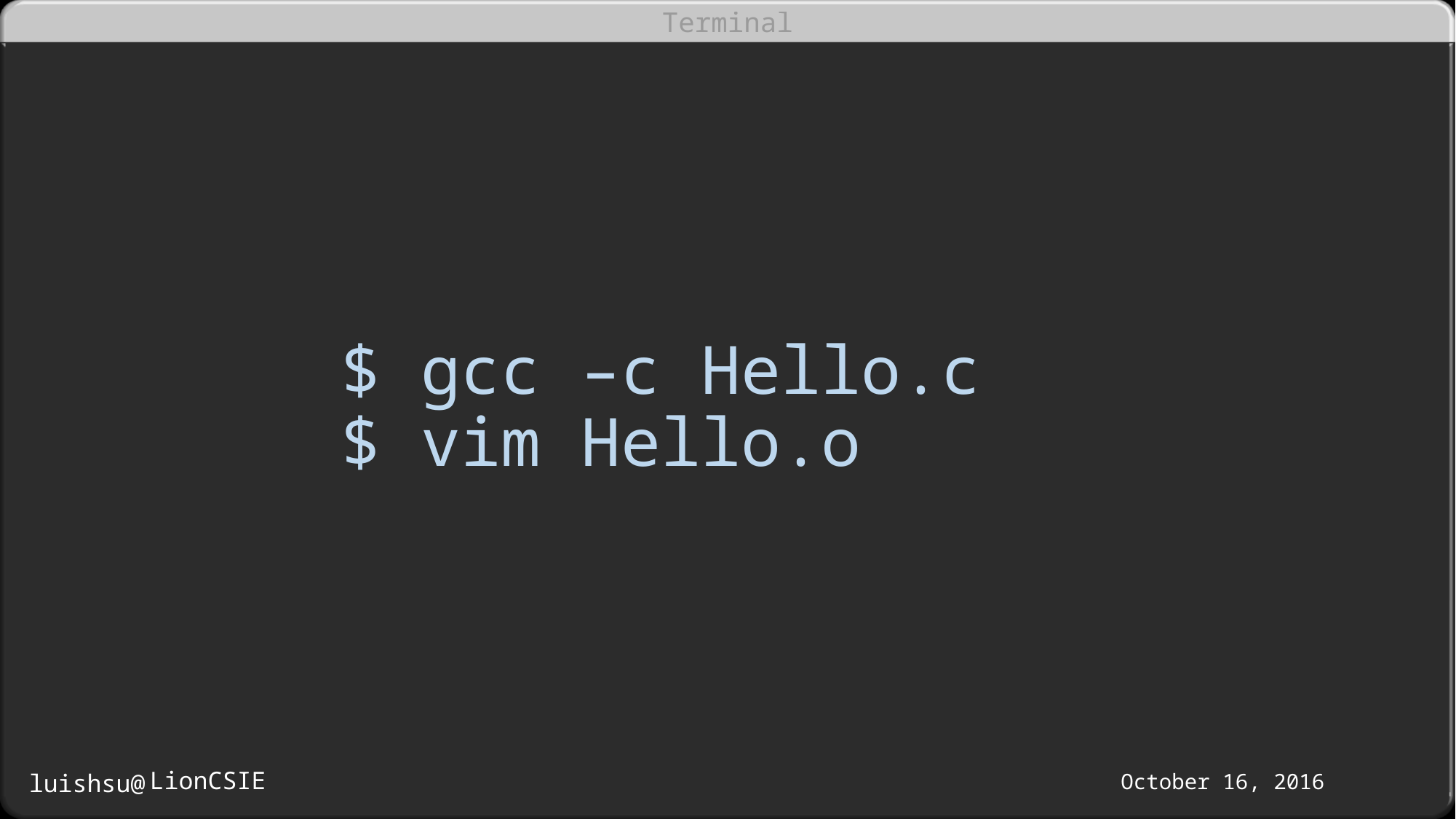

# $ gcc –c Hello.c $ vim Hello.o
October 16, 2016
LionCSIE